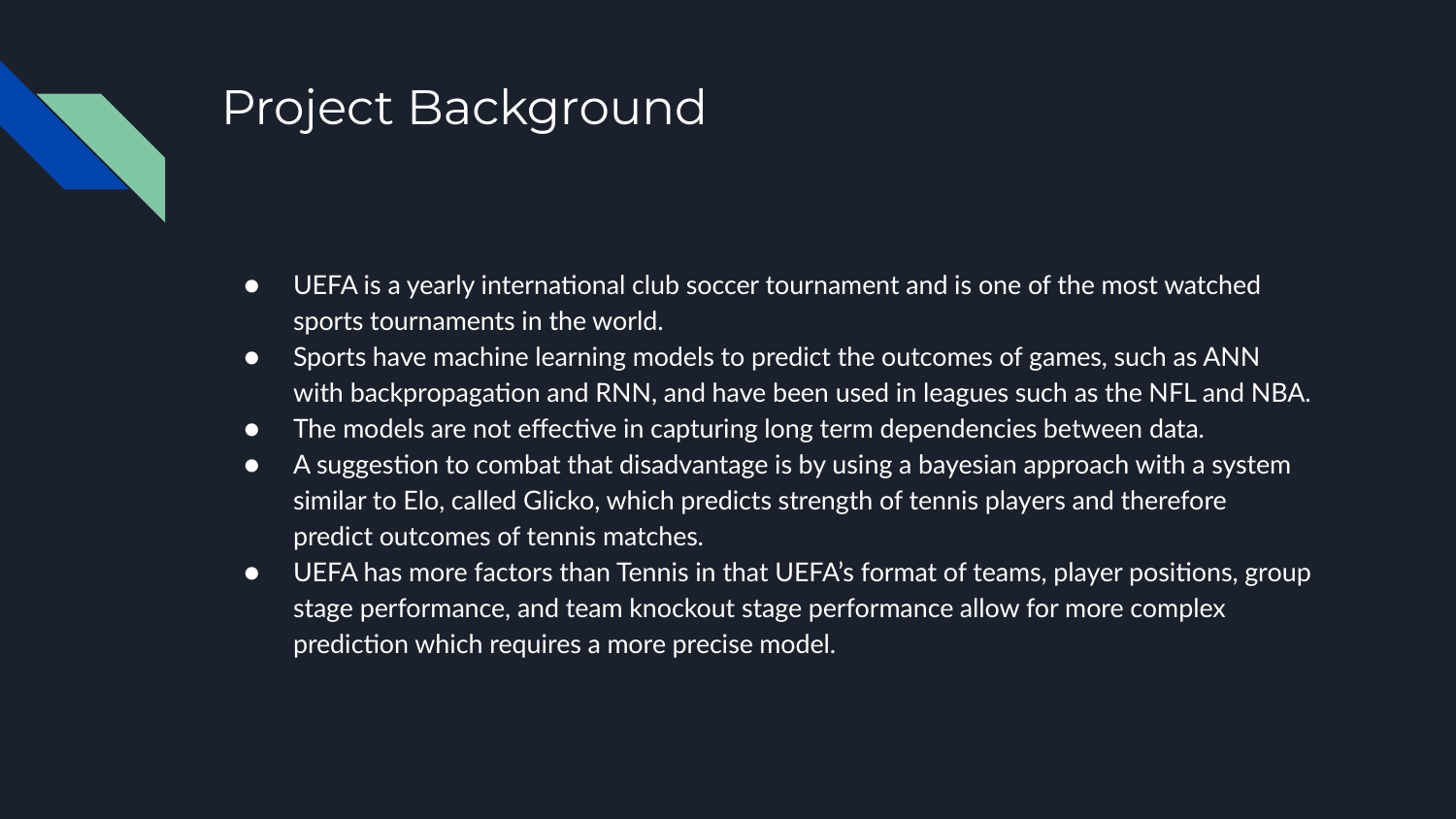

# Project Background
UEFA is a yearly international club soccer tournament and is one of the most watched sports tournaments in the world.
Sports have machine learning models to predict the outcomes of games, such as ANN with backpropagation and RNN, and have been used in leagues such as the NFL and NBA.
The models are not effective in capturing long term dependencies between data.
A suggestion to combat that disadvantage is by using a bayesian approach with a system similar to Elo, called Glicko, which predicts strength of tennis players and therefore predict outcomes of tennis matches.
UEFA has more factors than Tennis in that UEFA’s format of teams, player positions, group stage performance, and team knockout stage performance allow for more complex prediction which requires a more precise model.